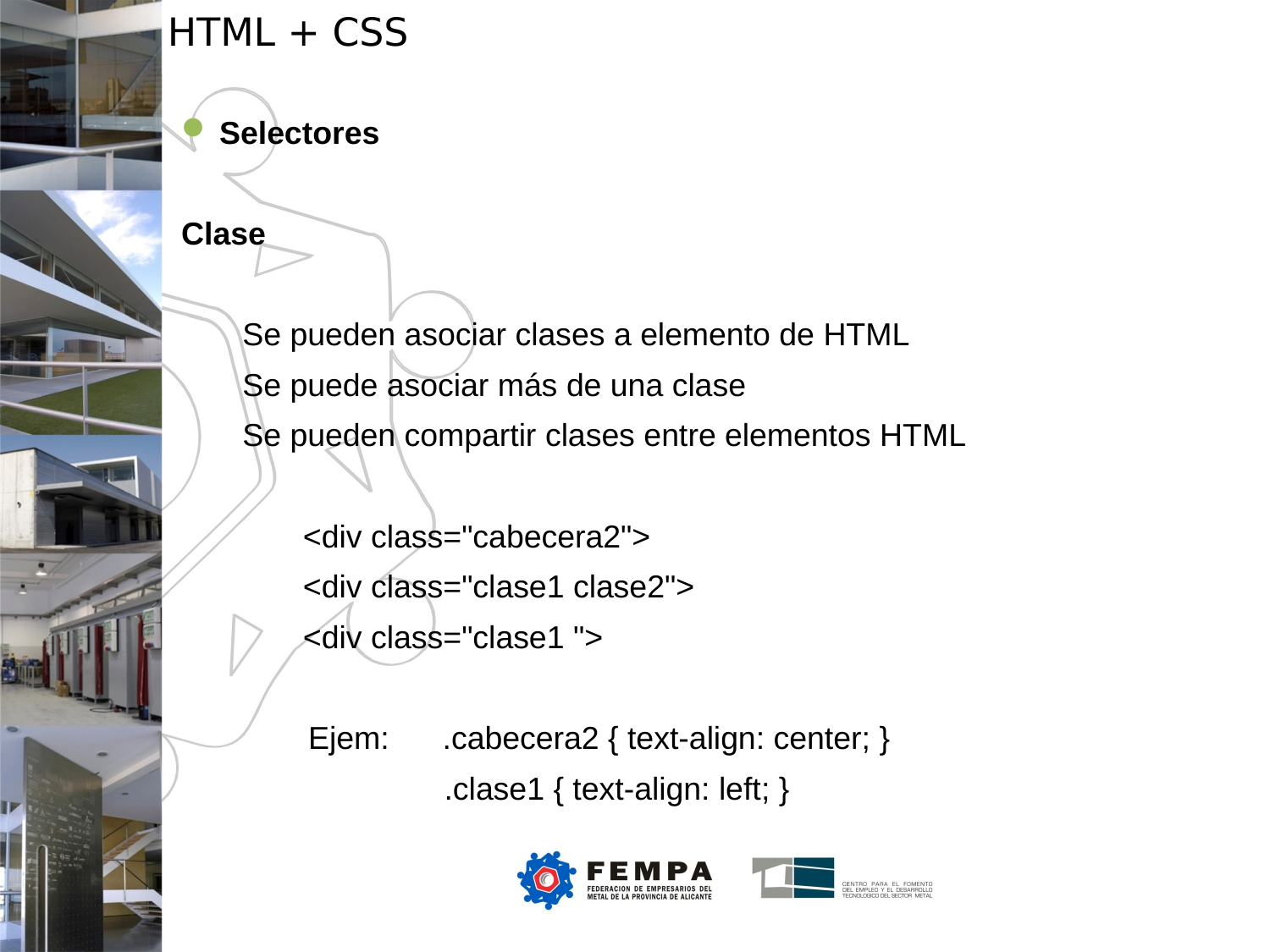

HTML + CSS
Selectores

Clase

Se pueden asociar clases a elemento de HTML
Se puede asociar más de una clase
Se pueden compartir clases entre elementos HTML

<div class="cabecera2">
<div class="clase1 clase2">
<div class="clase1 ">

	Ejem:      .cabecera2 { text‐align: center; }
		 .clase1 { text‐align: left; }